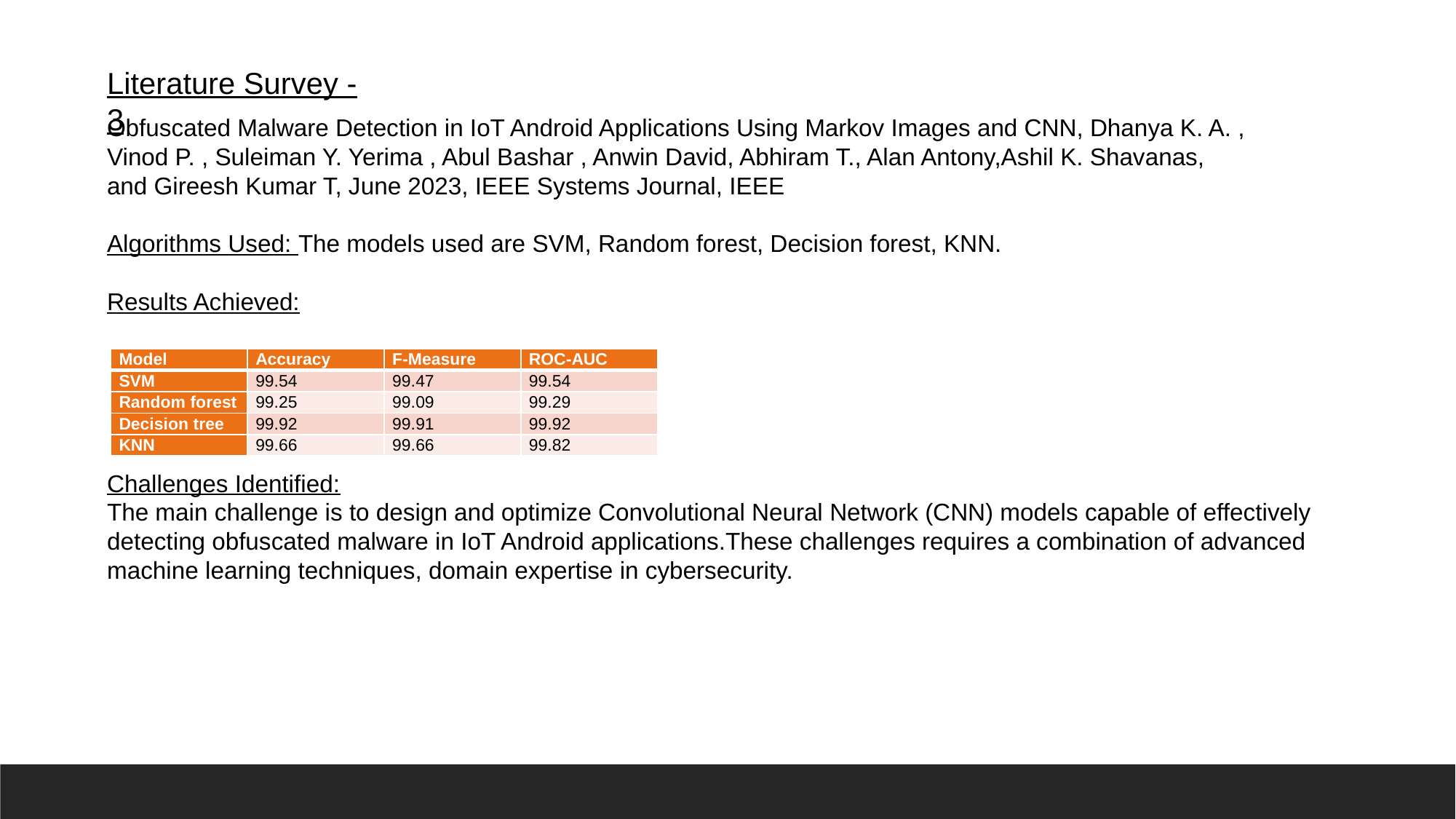

Literature Survey -3
Obfuscated Malware Detection in IoT Android Applications Using Markov Images and CNN, Dhanya K. A. , Vinod P. , Suleiman Y. Yerima , Abul Bashar , Anwin David, Abhiram T., Alan Antony,Ashil K. Shavanas, and Gireesh Kumar T, June 2023, IEEE Systems Journal, IEEE

Algorithms Used: The models used are SVM, Random forest, Decision forest, KNN.

Results Achieved:

| Model | Accuracy | F-Measure | ROC-AUC |
| --- | --- | --- | --- |
| SVM | 99.54 | 99.47 | 99.54 |
| Random forest | 99.25 | 99.09 | 99.29 |
| Decision tree | 99.92 | 99.91 | 99.92 |
| KNN | 99.66 | 99.66 | 99.82 |
Challenges Identified:
The main challenge is to design and optimize Convolutional Neural Network (CNN) models capable of effectively detecting obfuscated malware in IoT Android applications.These challenges requires a combination of advanced machine learning techniques, domain expertise in cybersecurity.